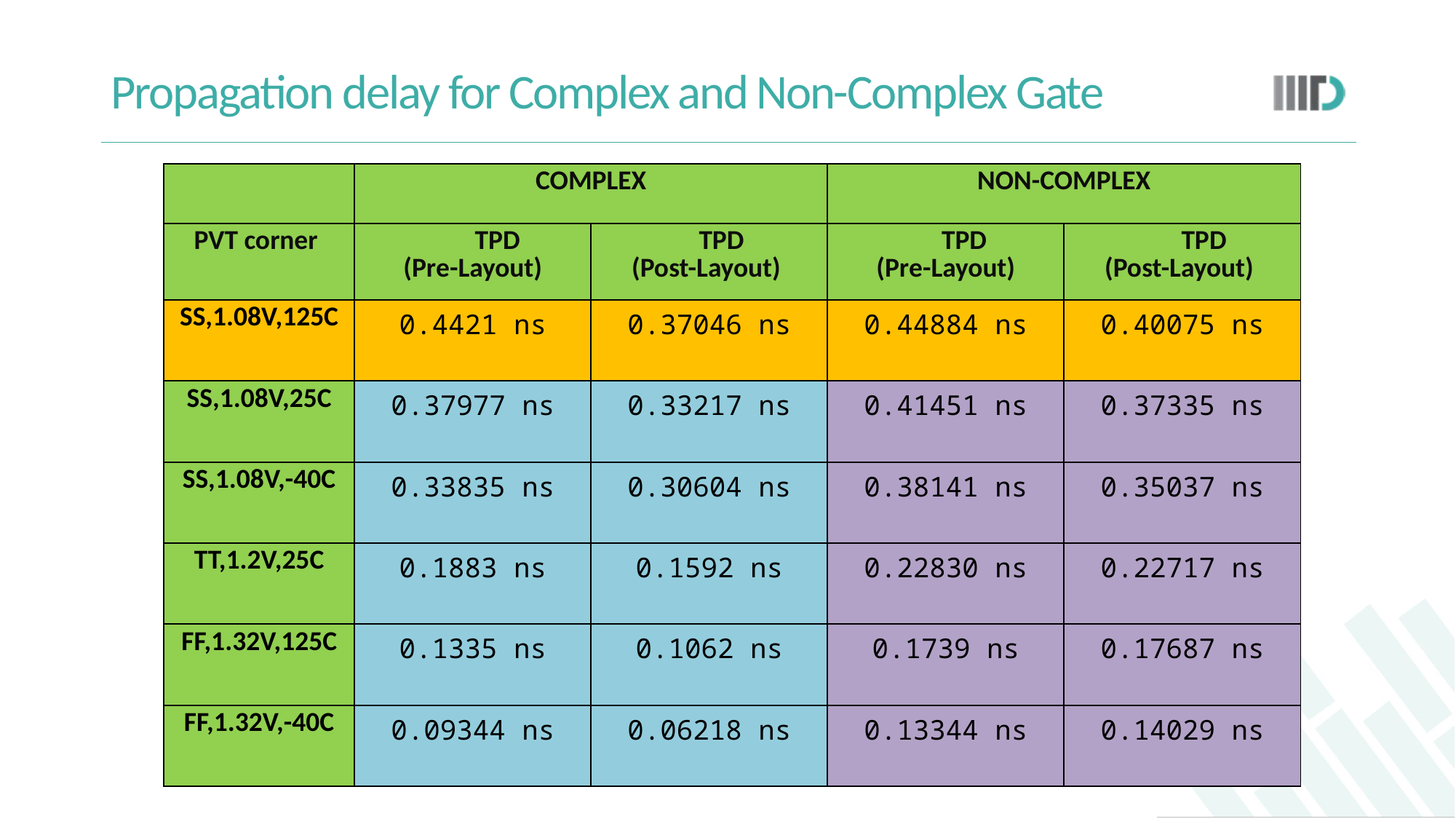

# Propagation delay for Complex and Non-Complex Gate
|  | COMPLEX |  | NON-COMPLEX |  |
| --- | --- | --- | --- | --- |
| PVT corner | TPD (Pre-Layout) | TPD (Post-Layout) | TPD (Pre-Layout) | TPD (Post-Layout) |
| SS,1.08V,125C | 0.4421 ns | 0.37046 ns | 0.44884 ns | 0.40075 ns |
| SS,1.08V,25C | 0.37977 ns | 0.33217 ns | 0.41451 ns | 0.37335 ns |
| SS,1.08V,-40C | 0.33835 ns | 0.30604 ns | 0.38141 ns | 0.35037 ns |
| TT,1.2V,25C | 0.1883 ns | 0.1592 ns | 0.22830 ns | 0.22717 ns |
| FF,1.32V,125C | 0.1335 ns | 0.1062 ns | 0.1739 ns | 0.17687 ns |
| FF,1.32V,-40C | 0.09344 ns | 0.06218 ns | 0.13344 ns | 0.14029 ns |